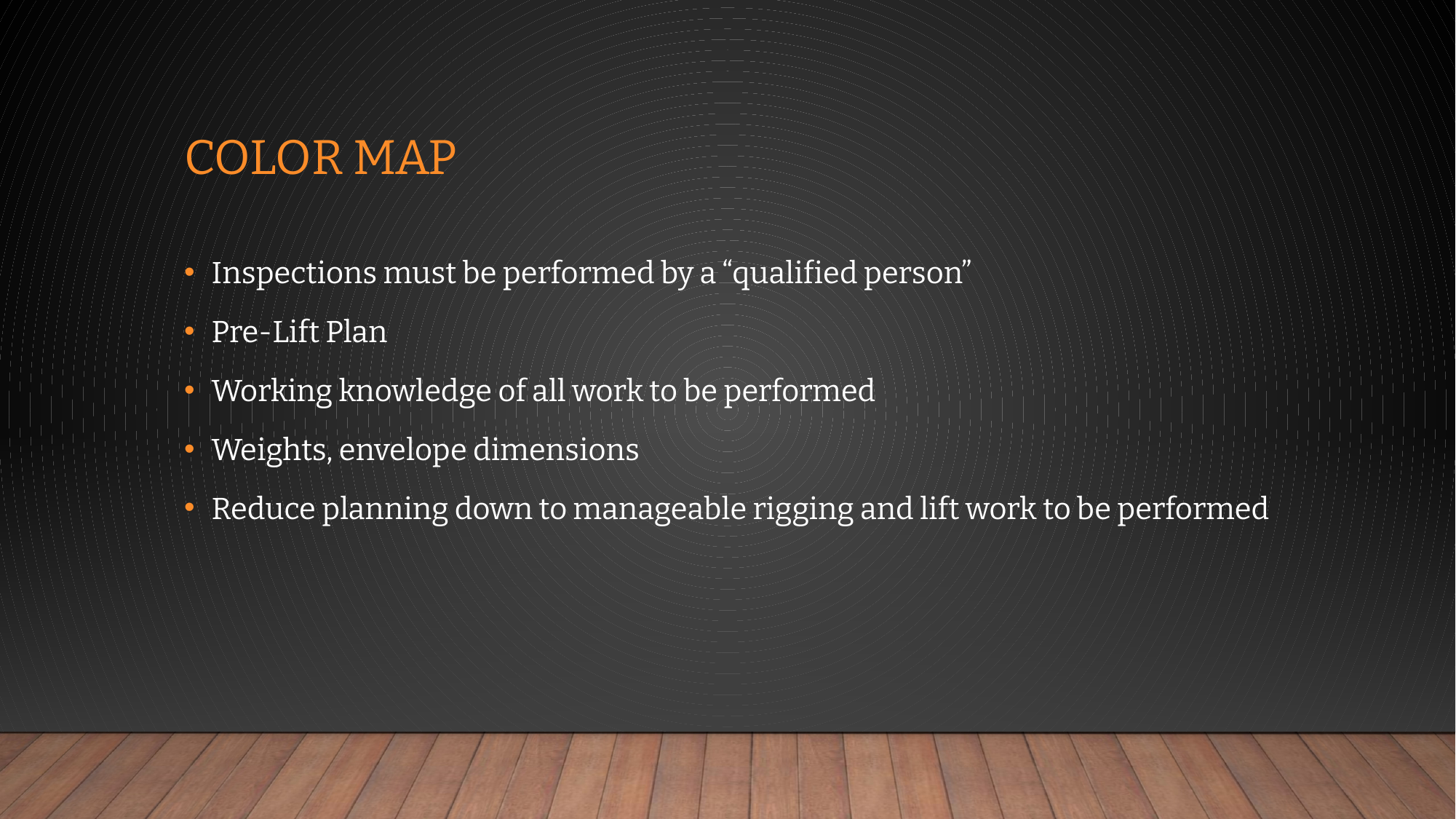

# Color map
Inspections must be performed by a “qualified person”
Pre-Lift Plan
Working knowledge of all work to be performed
Weights, envelope dimensions
Reduce planning down to manageable rigging and lift work to be performed